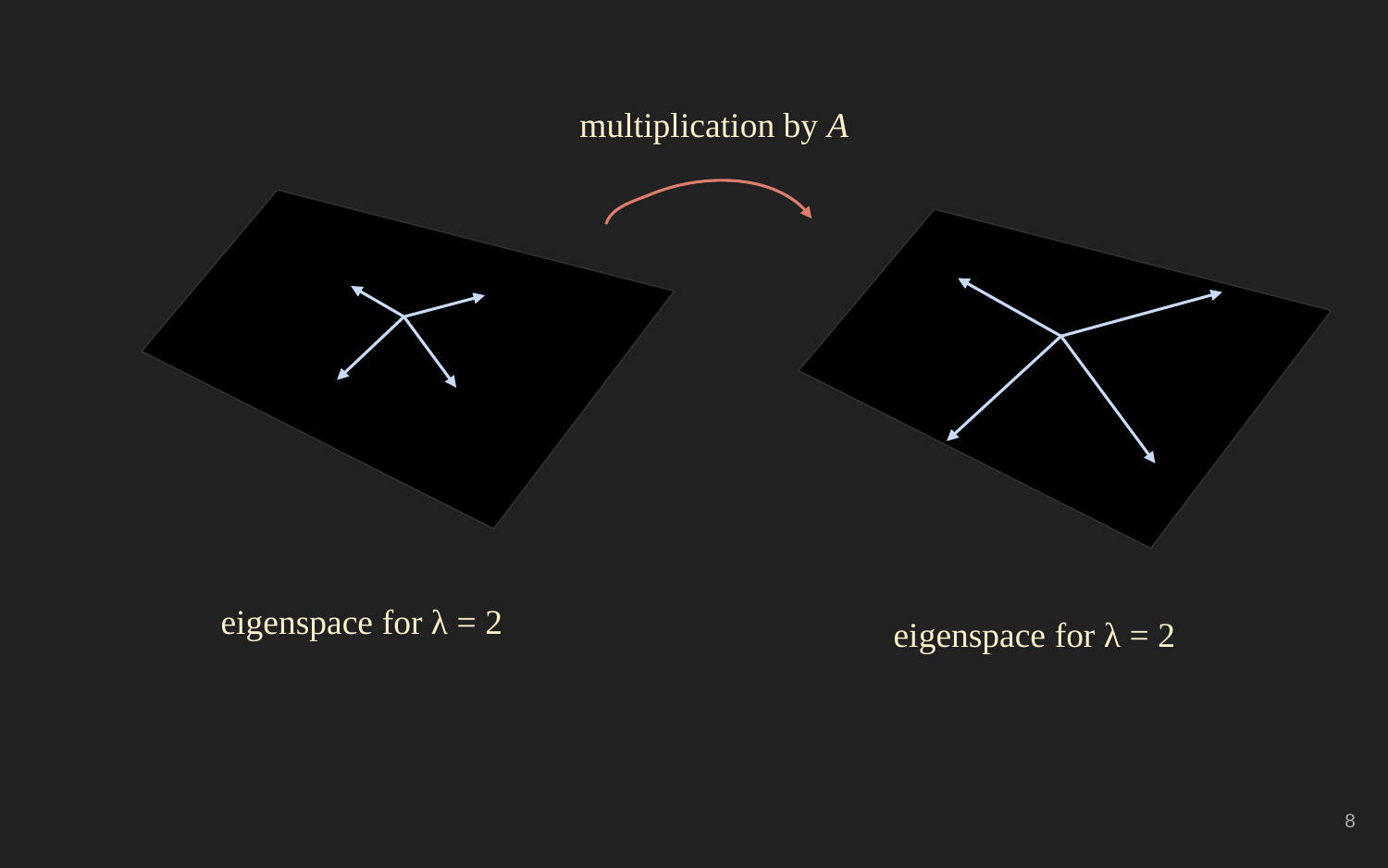

multiplication by A

eigenspace for λ = 2
eigenspace for λ = 2
8